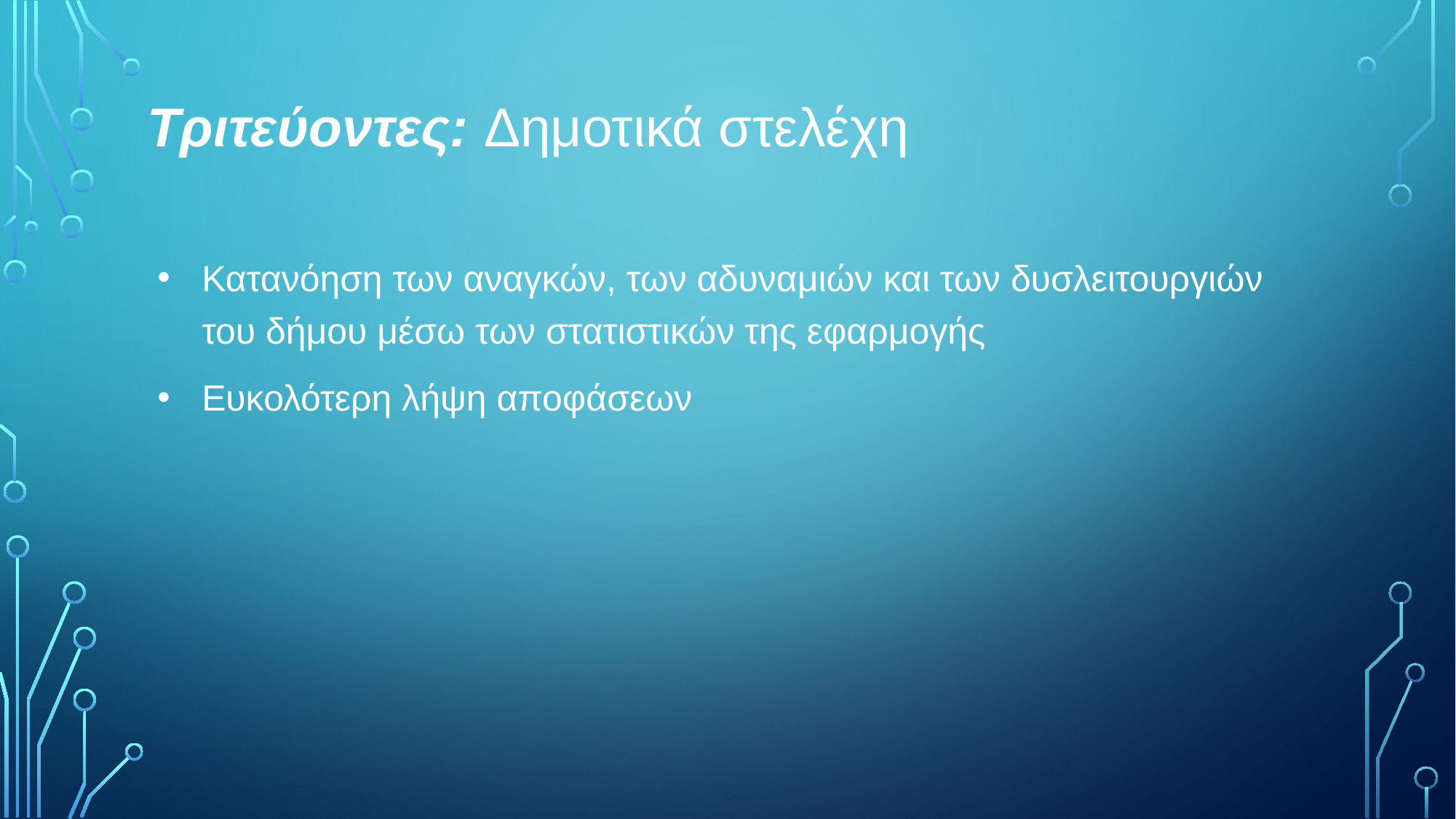

# Τριτεύοντες: Δημοτικά στελέχη
Κατανόηση των αναγκών, των αδυναμιών και των δυσλειτουργιών του δήμου μέσω των στατιστικών της εφαρμογής
Ευκολότερη λήψη αποφάσεων